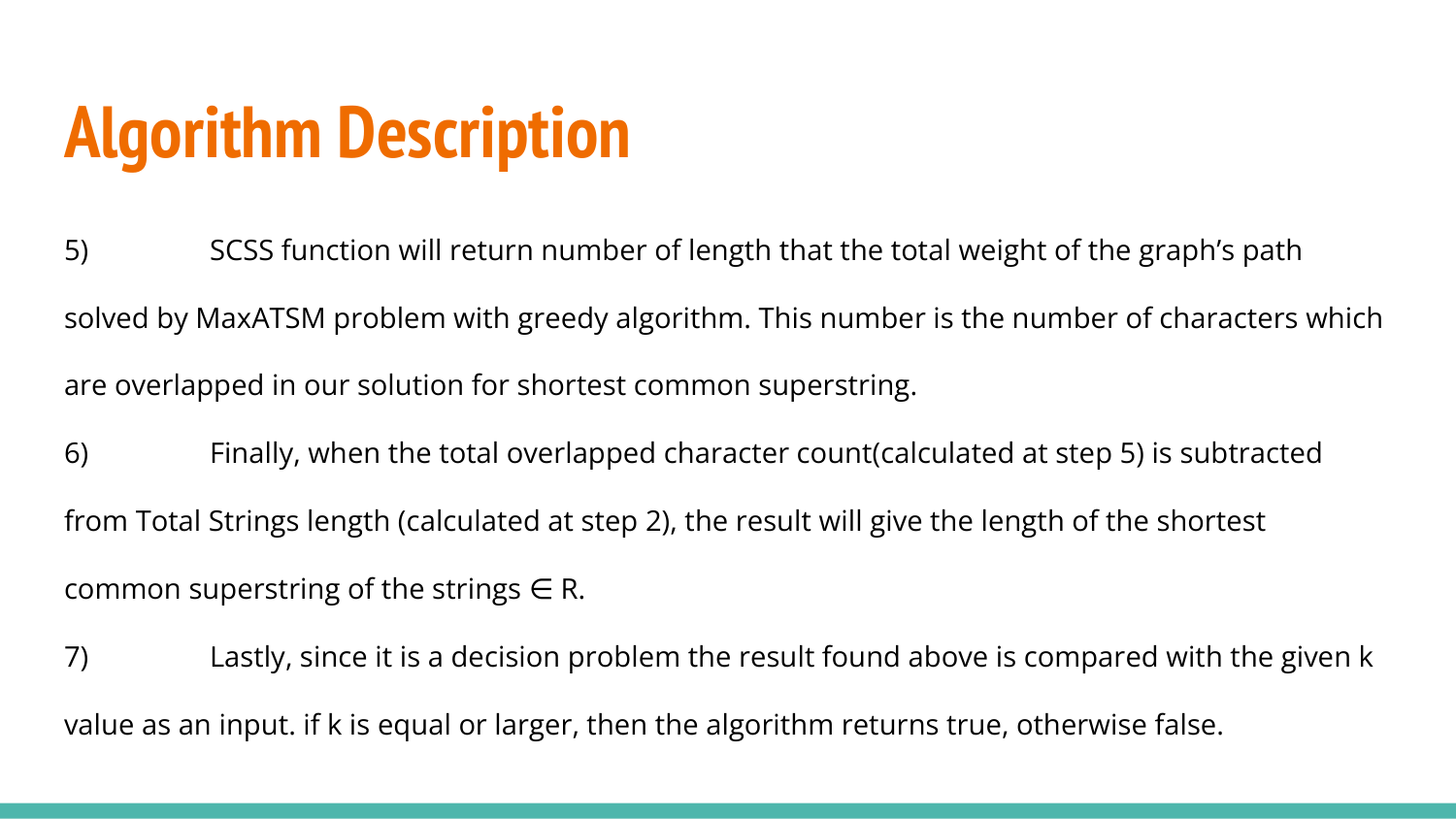

# Algorithm Description
5)	SCSS function will return number of length that the total weight of the graph’s path solved by MaxATSM problem with greedy algorithm. This number is the number of characters which are overlapped in our solution for shortest common superstring.
6)	Finally, when the total overlapped character count(calculated at step 5) is subtracted from Total Strings length (calculated at step 2), the result will give the length of the shortest common superstring of the strings ∈ R.
7)	Lastly, since it is a decision problem the result found above is compared with the given k value as an input. if k is equal or larger, then the algorithm returns true, otherwise false.